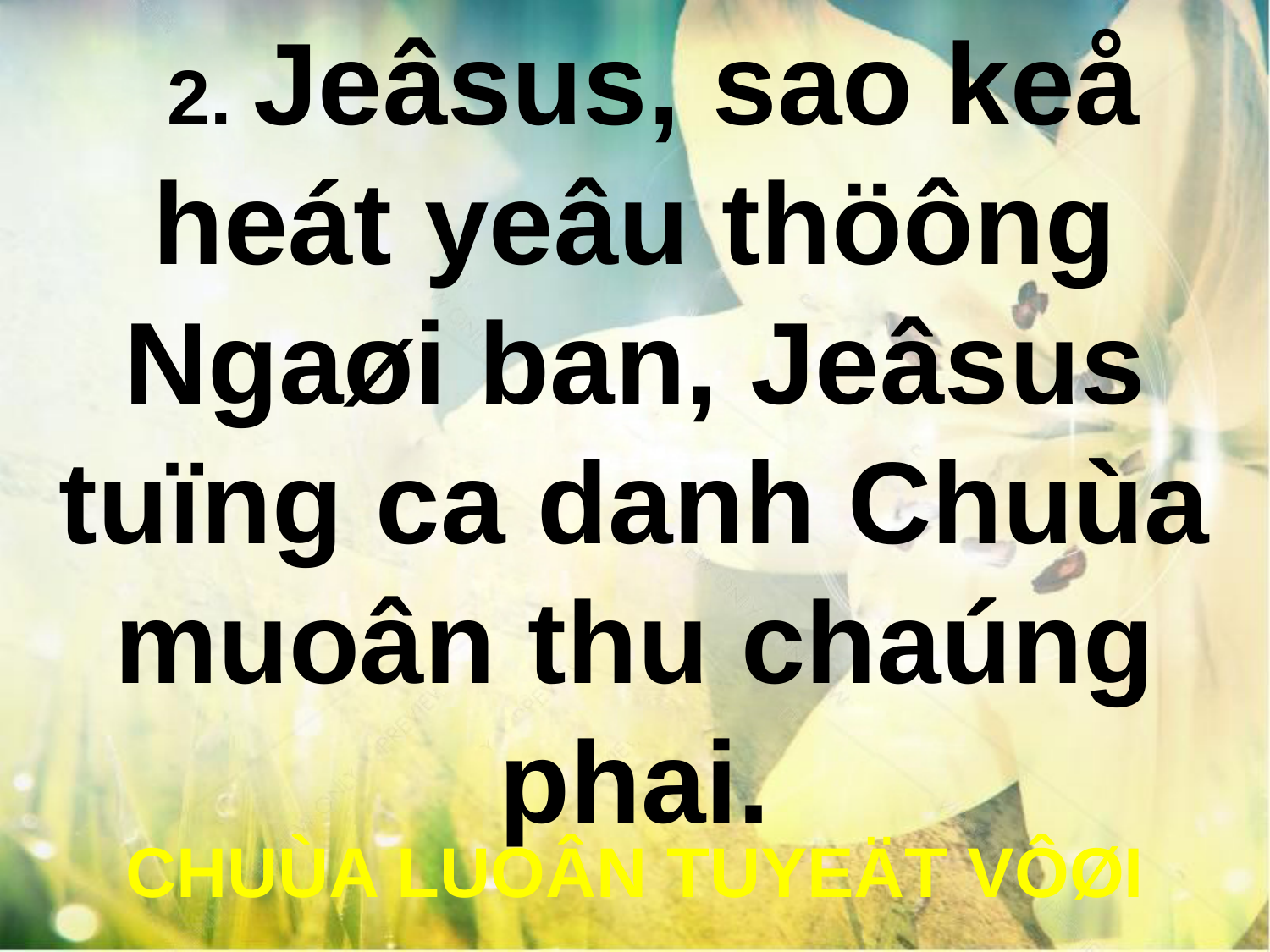

2. Jeâsus, sao keå heát yeâu thöông Ngaøi ban, Jeâsus tuïng ca danh Chuùa muoân thu chaúng phai.
CHUÙA LUOÂN TUYEÄT VÔØI